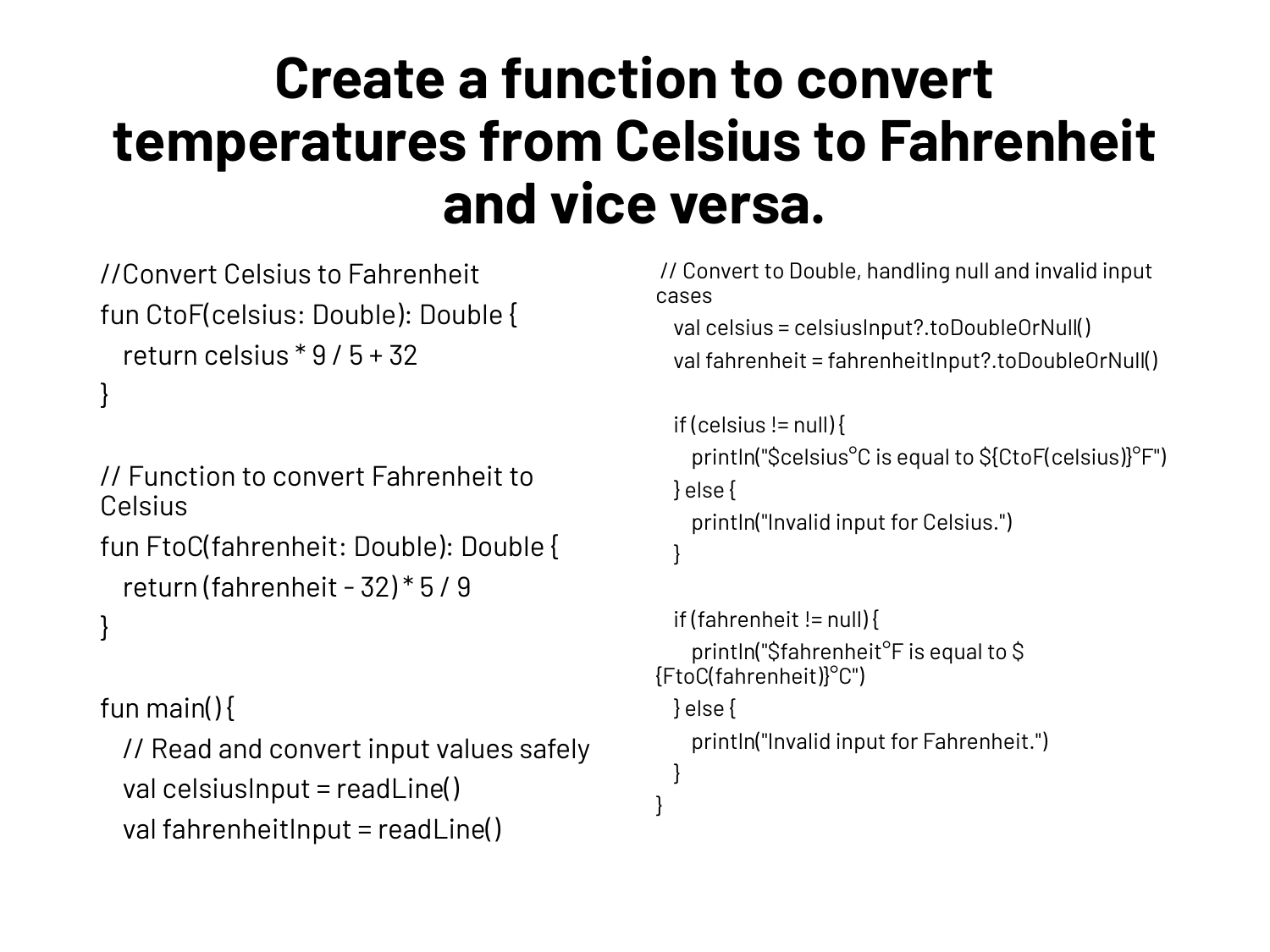

# Create a function to convert temperatures from Celsius to Fahrenheit and vice versa.
//Convert Celsius to Fahrenheit
fun CtoF(celsius: Double): Double {
    return celsius * 9 / 5 + 32
}

// Function to convert Fahrenheit to Celsius
fun FtoC(fahrenheit: Double): Double {
    return (fahrenheit - 32) * 5 / 9
}

fun main() {
    // Read and convert input values safely
    val celsiusInput = readLine()
    val fahrenheitInput = readLine()

 // Convert to Double, handling null and invalid input cases
    val celsius = celsiusInput?.toDoubleOrNull()
    val fahrenheit = fahrenheitInput?.toDoubleOrNull()

    if (celsius != null) {
        println("$celsius°C is equal to ${CtoF(celsius)}°F")
    } else {
        println("Invalid input for Celsius.")
    }

    if (fahrenheit != null) {
        println("$fahrenheit°F is equal to ${FtoC(fahrenheit)}°C")
    } else {
        println("Invalid input for Fahrenheit.")
    }
}